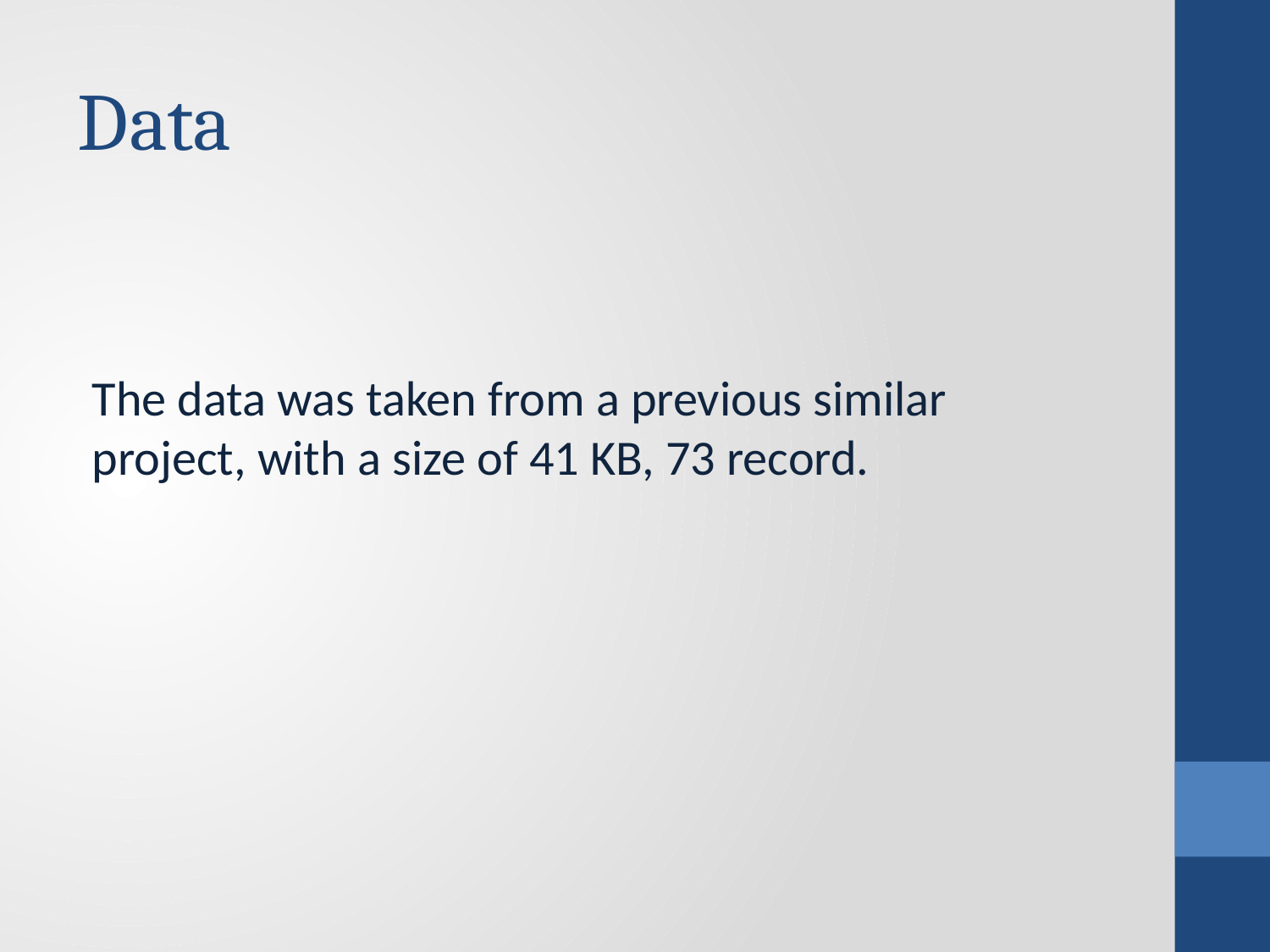

# Data

The data was taken from a previous similar project, with a size of 41 KB, 73 record.